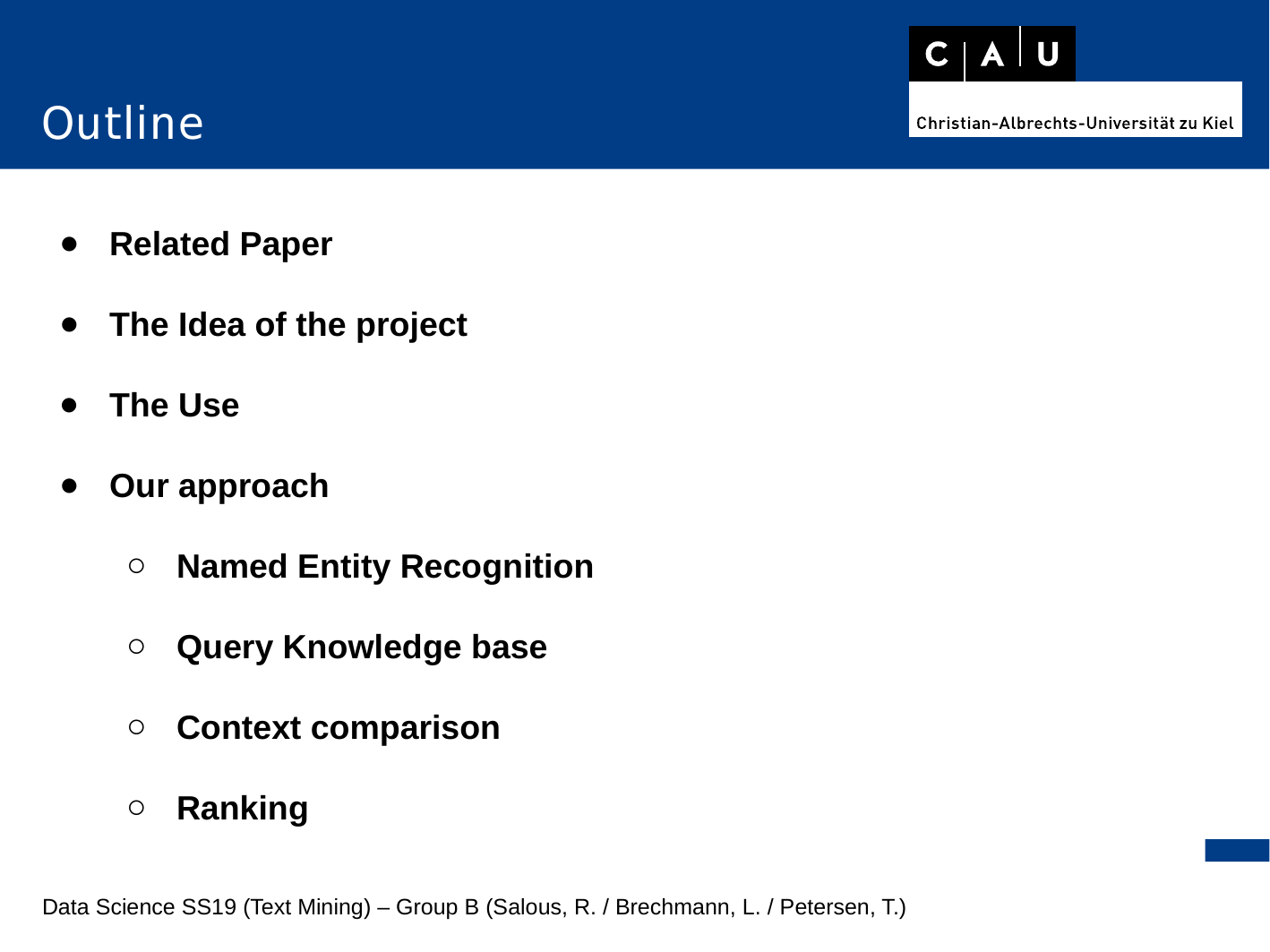

Outline
Related Paper

The Idea of the project

The Use

Our approach

Named Entity Recognition

Query Knowledge base

Context comparison

Ranking

Data Science SS19 (Text Mining) – Group B (Salous, R. / Brechmann, L. / Petersen, T.)